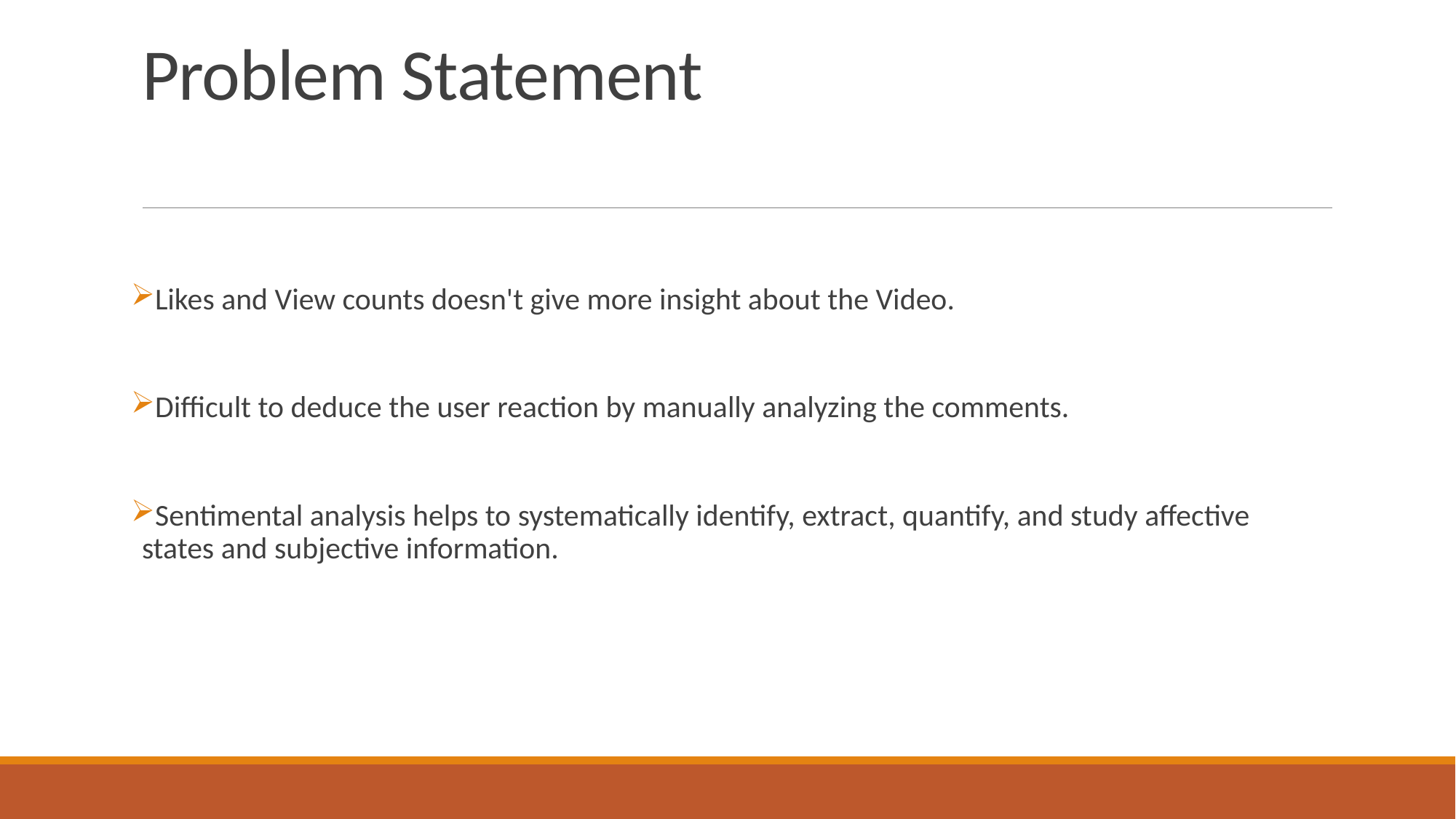

# Problem Statement

Likes and View counts doesn't give more insight about the Video.

Difficult to deduce the user reaction by manually analyzing the comments.

Sentimental analysis helps to systematically identify, extract, quantify, and study affective     states and subjective information.